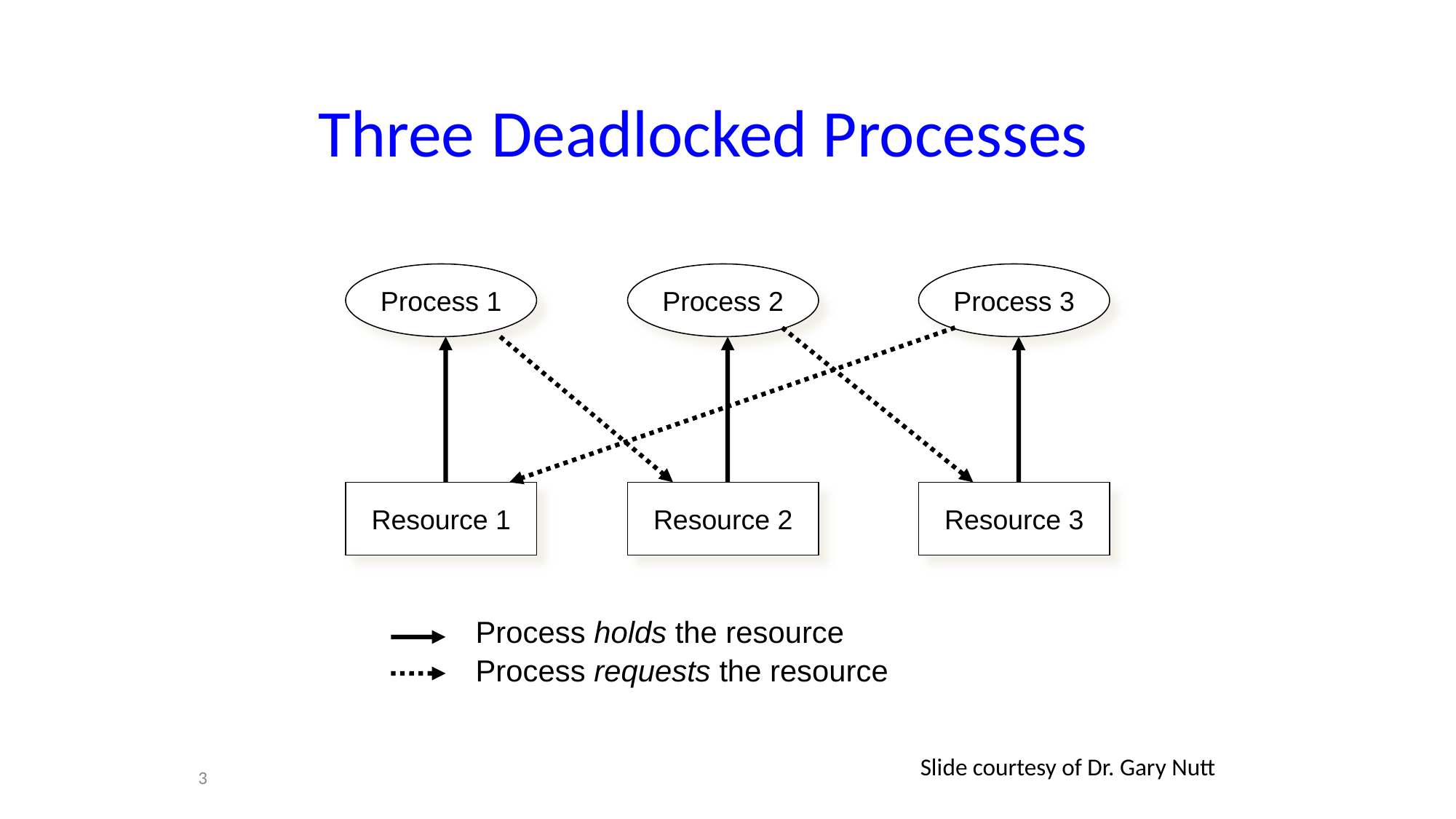

# Three Deadlocked Processes

Process 1
Process 2
Process 3

Resource 1
Resource 2
Resource 3
Process holds the resource

Process requests the resource

Slide courtesy of Dr. Gary Nutt
3